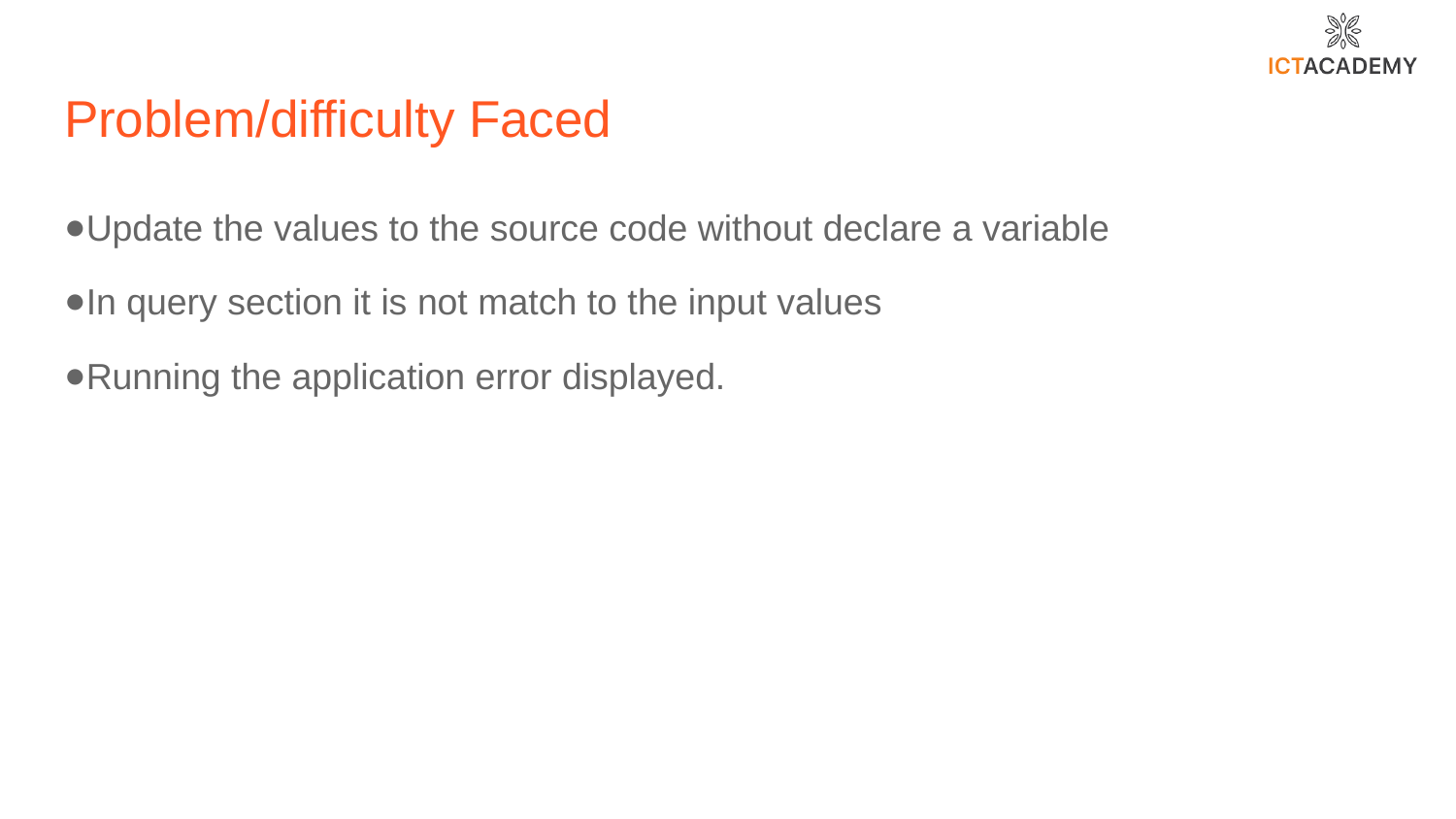

# Problem/difficulty Faced
Update the values to the source code without declare a variable
In query section it is not match to the input values
Running the application error displayed.